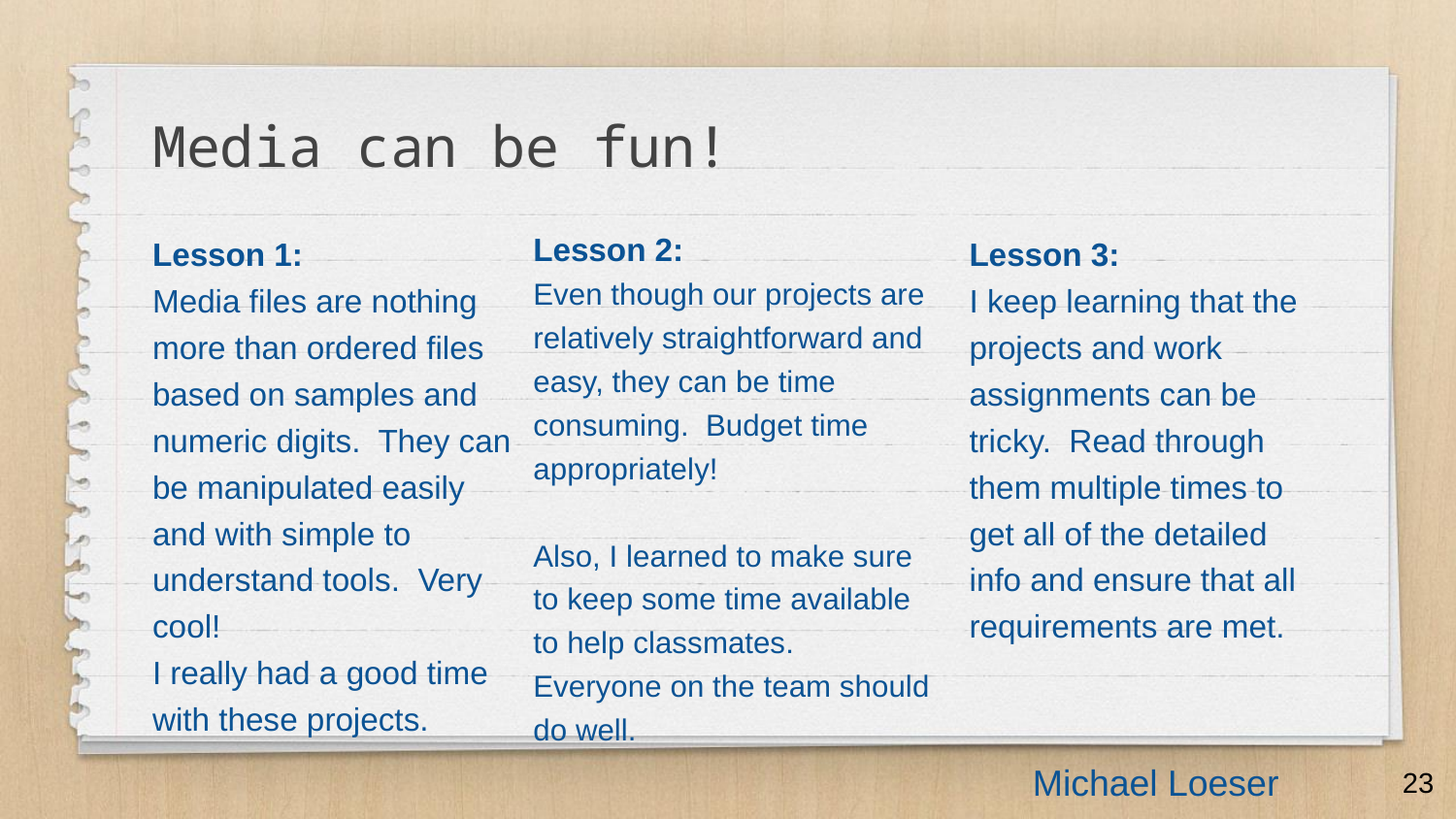

# Media can be fun!
Lesson 2:
Even though our projects are relatively straightforward and easy, they can be time consuming.  Budget time appropriately!

Also, I learned to make sure to keep some time available to help classmates.  Everyone on the team should do well.
Lesson 1:
Media files are nothing more than ordered files based on samples and numeric digits.  They can be manipulated easily and with simple to understand tools.  Very cool!
I really had a good time with these projects.
Lesson 3:
I keep learning that the projects and work assignments can be tricky.  Read through them multiple times to get all of the detailed info and ensure that all requirements are met.

23
Michael Loeser